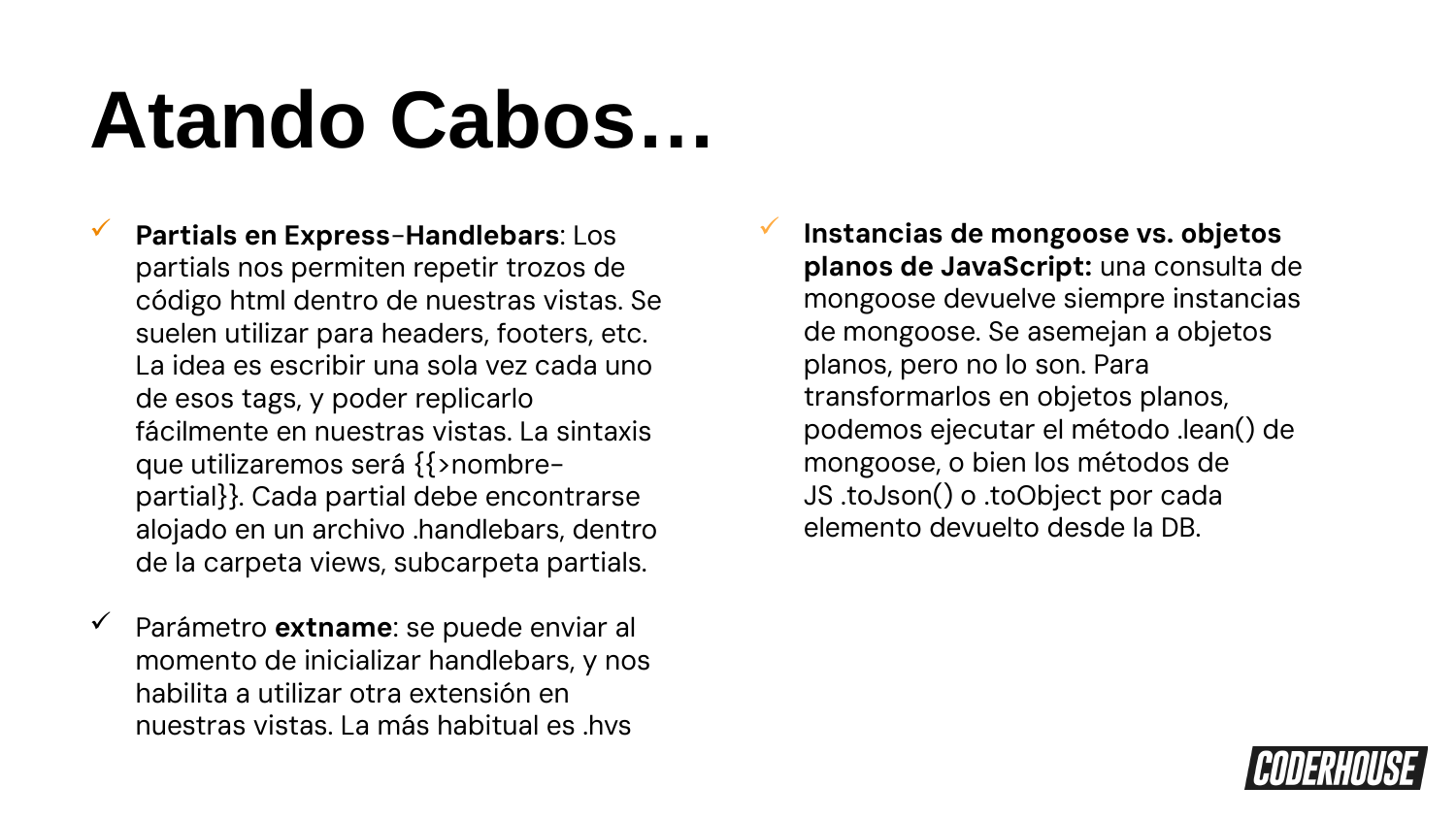

Atando Cabos…
Instancias de mongoose vs. objetos planos de JavaScript: una consulta de mongoose devuelve siempre instancias de mongoose. Se asemejan a objetos planos, pero no lo son. Para transformarlos en objetos planos, podemos ejecutar el método .lean() de mongoose, o bien los métodos de JS .toJson() o .toObject por cada elemento devuelto desde la DB.

Partials en Express-Handlebars: Los partials nos permiten repetir trozos de código html dentro de nuestras vistas. Se suelen utilizar para headers, footers, etc. La idea es escribir una sola vez cada uno de esos tags, y poder replicarlo fácilmente en nuestras vistas. La sintaxis que utilizaremos será {{>nombre-partial}}. Cada partial debe encontrarse alojado en un archivo .handlebars, dentro de la carpeta views, subcarpeta partials.

Parámetro extname: se puede enviar al momento de inicializar handlebars, y nos habilita a utilizar otra extensión en nuestras vistas. La más habitual es .hvs